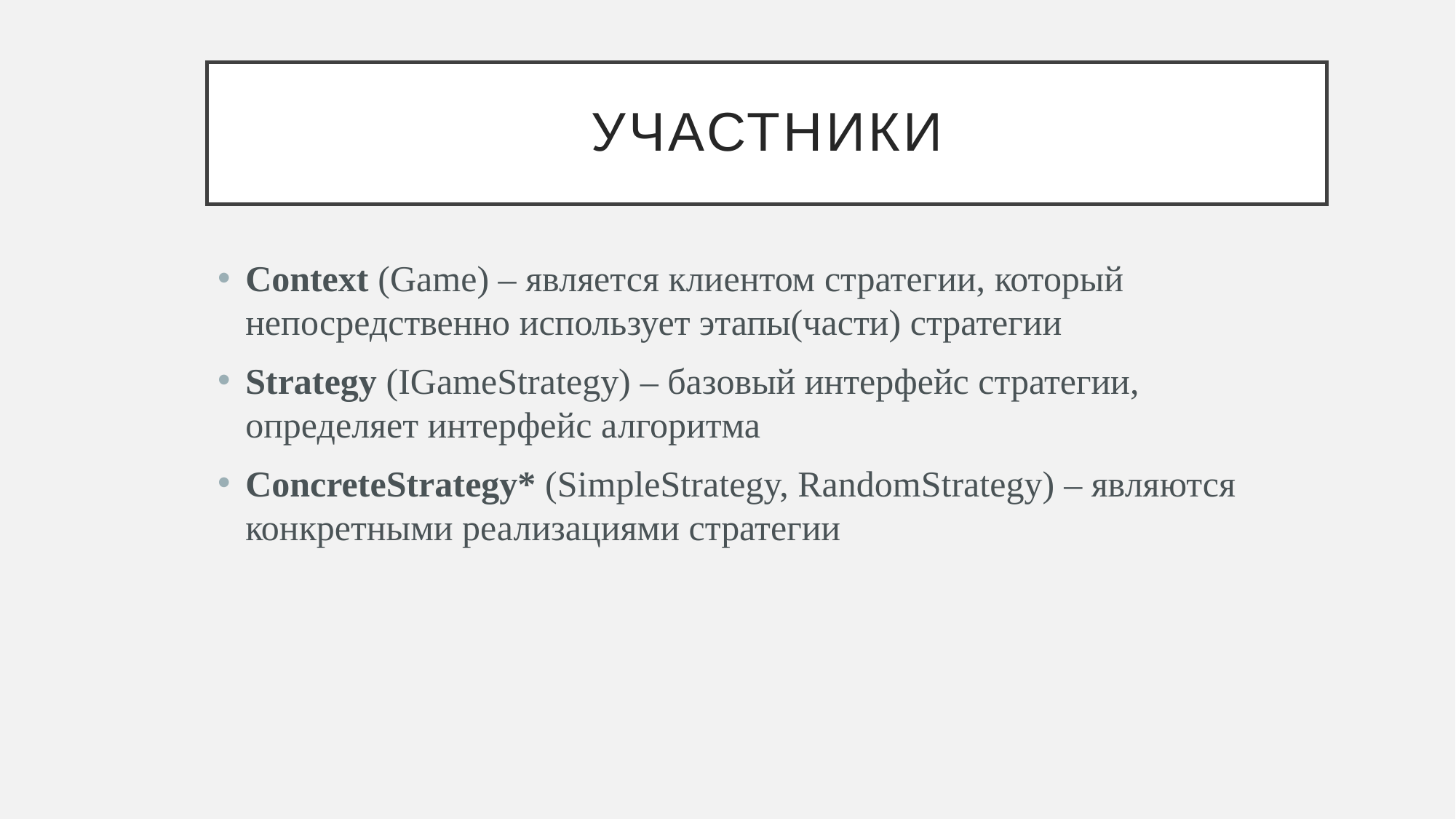

# Участники
Context (Game) – является клиентом стратегии, который непосредственно использует этапы(части) стратегии
Strategy (IGameStrategy) – базовый интерфейс стратегии,  определяет интерфейс алгоритма
ConcreteStrategy* (SimpleStrategy, RandomStrategy) – являются конкретными реализациями стратегии